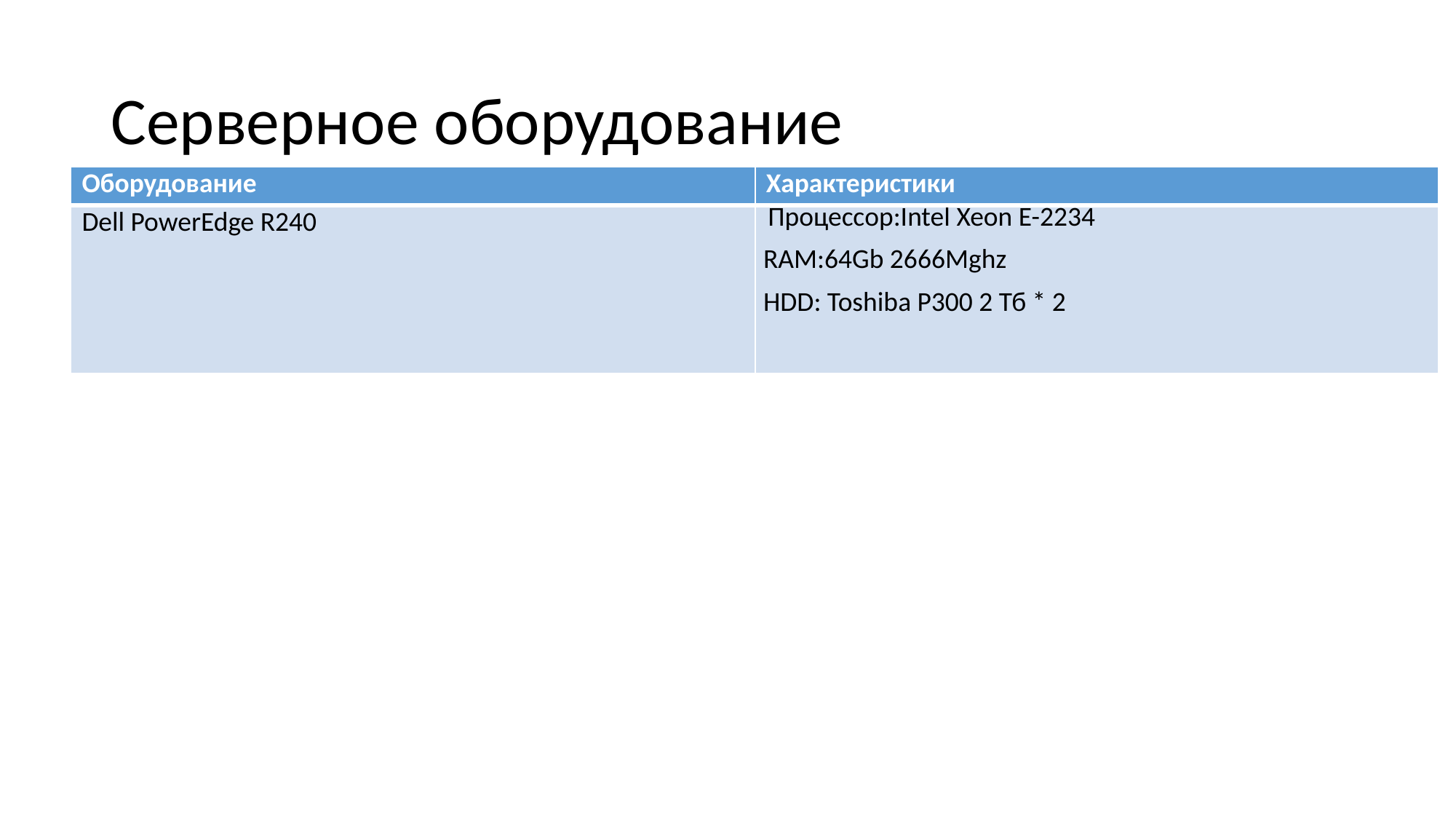

# Серверное оборудование
| Оборудование | Характеристики |
| --- | --- |
| Dell PowerEdge R240 | Процессор:Intel Xeon E-2234 RAM:64Gb 2666Mghz HDD: Toshiba P300 2 Тб \* 2 |